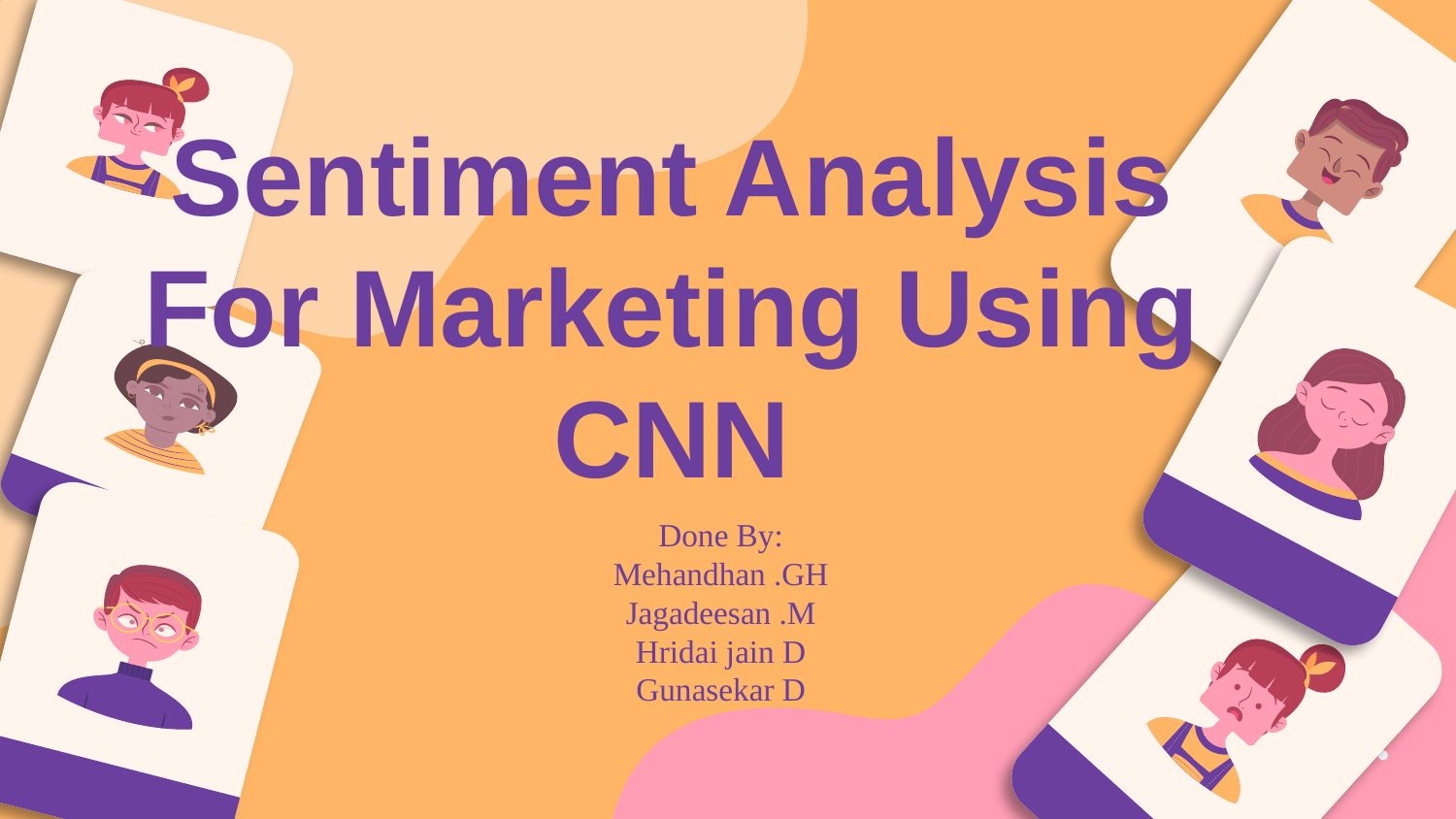

# Sentiment Analysis For Marketing Using CNN

Done By:
Mehandhan .GH
Jagadeesan .M
Hridai jain D
Gunasekar D